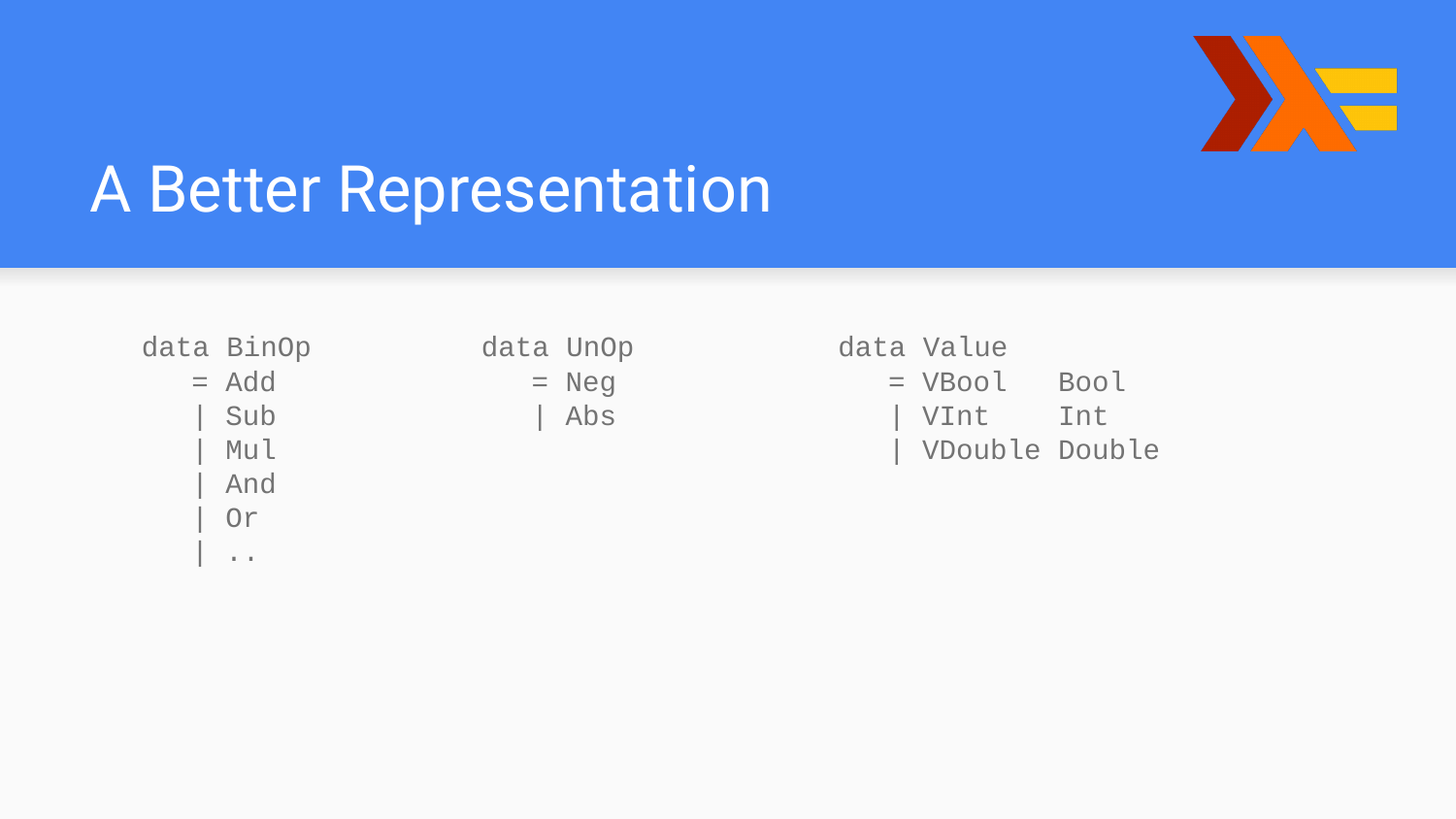

# A Better Representation
    data BinOp          data UnOp            data Value
      = Add               = Neg                = VBool   Bool
      | Sub               | Abs                | VInt    Int
      | Mul                                    | VDouble Double
      | And
      | Or
      | ..